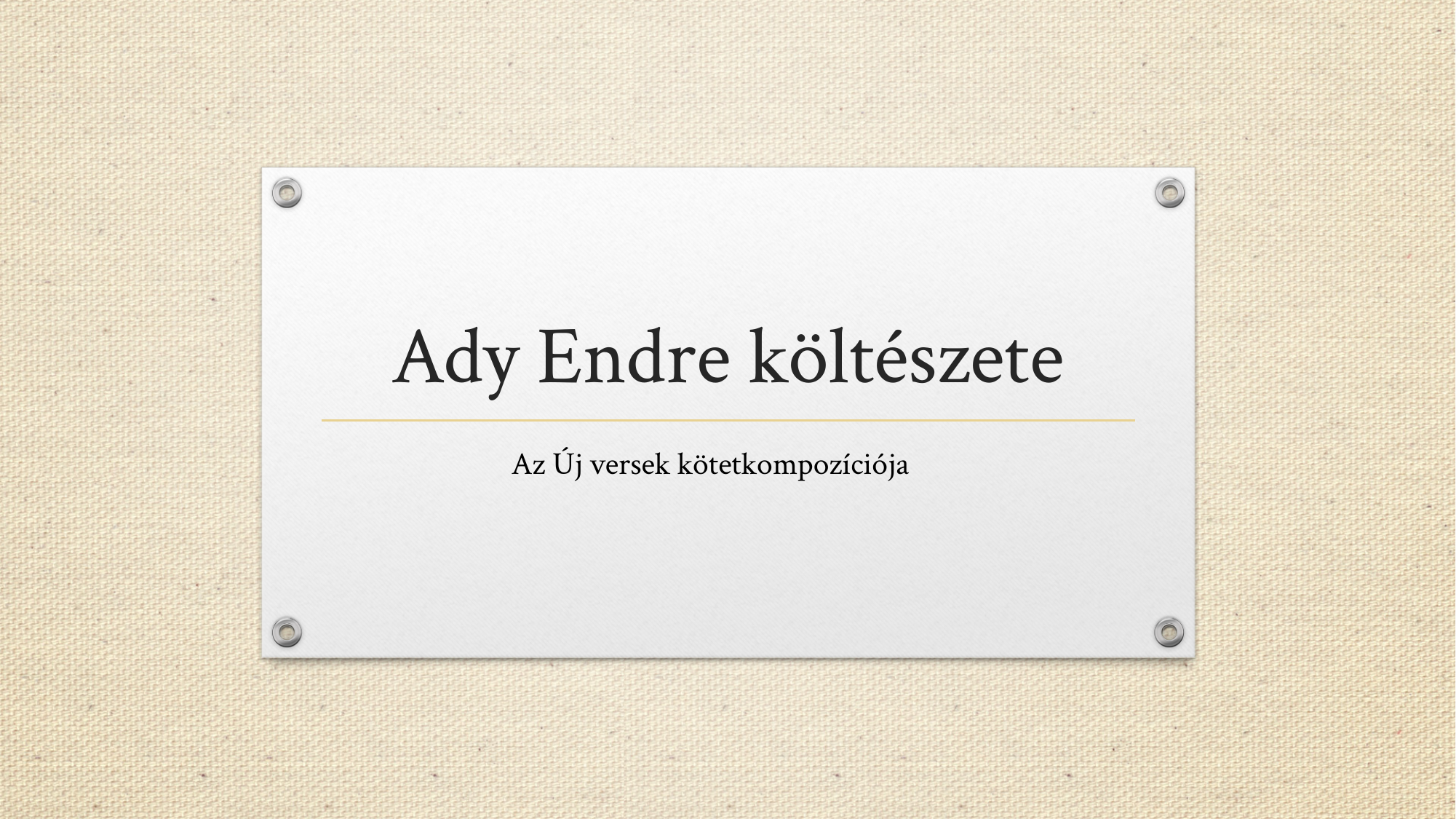

# Ady Endre költészete
Az Új versek kötetkompozíciója